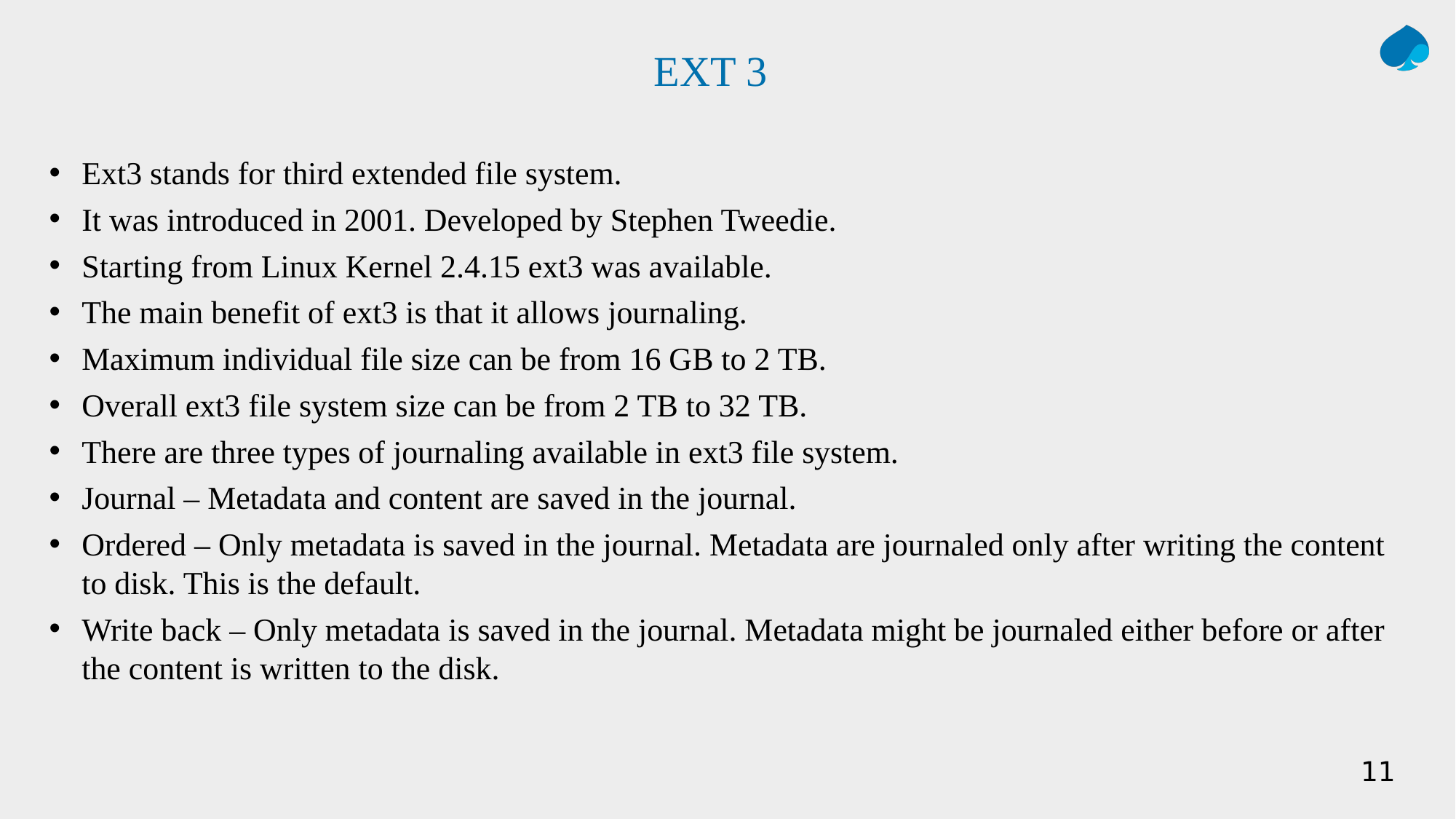

# EXT 3
Ext3 stands for third extended file system.
It was introduced in 2001. Developed by Stephen Tweedie.
Starting from Linux Kernel 2.4.15 ext3 was available.
The main benefit of ext3 is that it allows journaling.
Maximum individual file size can be from 16 GB to 2 TB.
Overall ext3 file system size can be from 2 TB to 32 TB.
There are three types of journaling available in ext3 file system.
Journal – Metadata and content are saved in the journal.
Ordered – Only metadata is saved in the journal. Metadata are journaled only after writing the content to disk. This is the default.
Write back – Only metadata is saved in the journal. Metadata might be journaled either before or after the content is written to the disk.

11